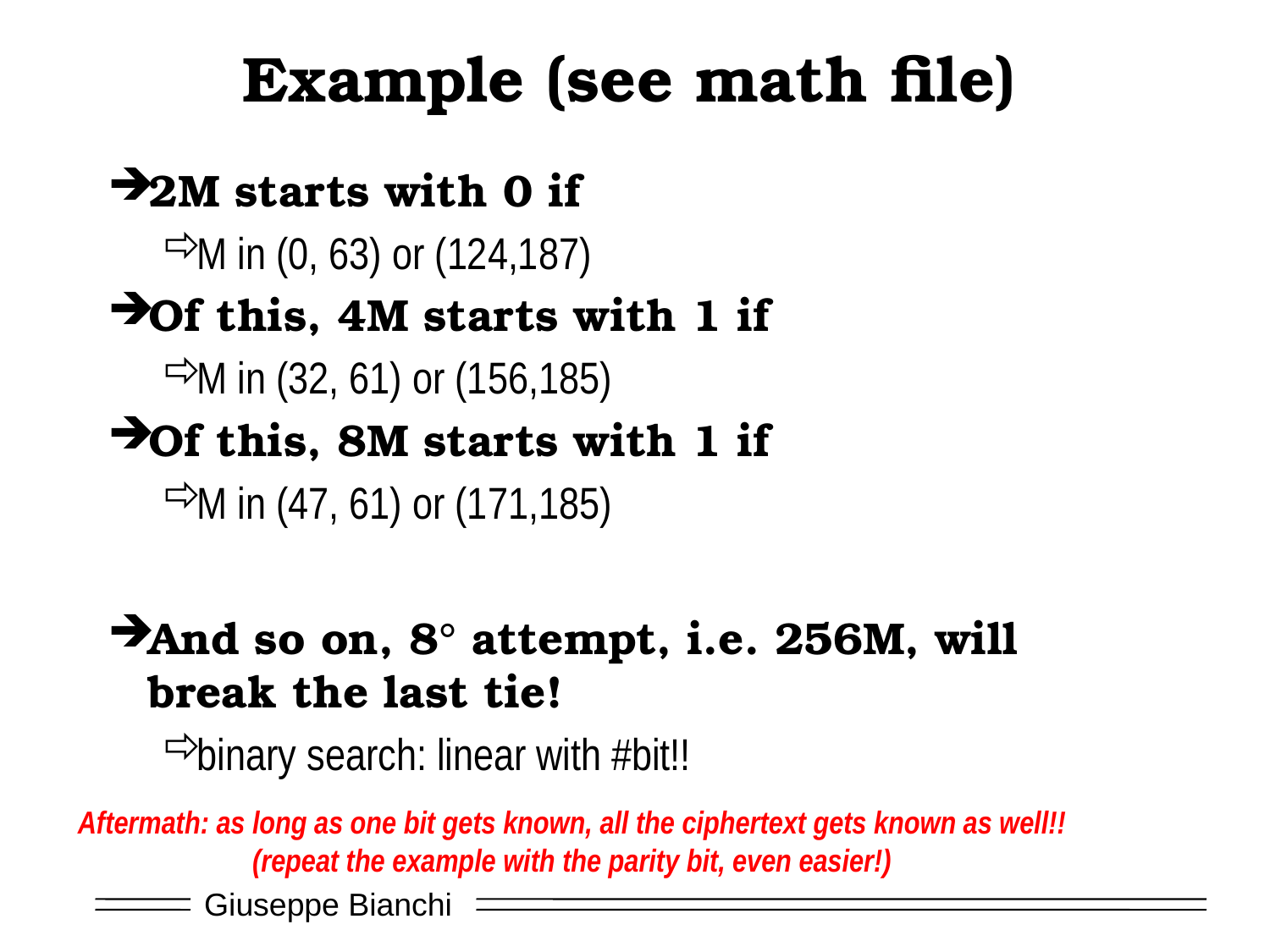

# Example (see math file)
2M starts with 0 if
M in (0, 63) or (124,187)
Of this, 4M starts with 1 if
M in (32, 61) or (156,185)
Of this, 8M starts with 1 if
M in (47, 61) or (171,185)

And so on, 8° attempt, i.e. 256M, will break the last tie!
binary search: linear with #bit!!
Aftermath: as long as one bit gets known, all the ciphertext gets known as well!!
(repeat the example with the parity bit, even easier!)